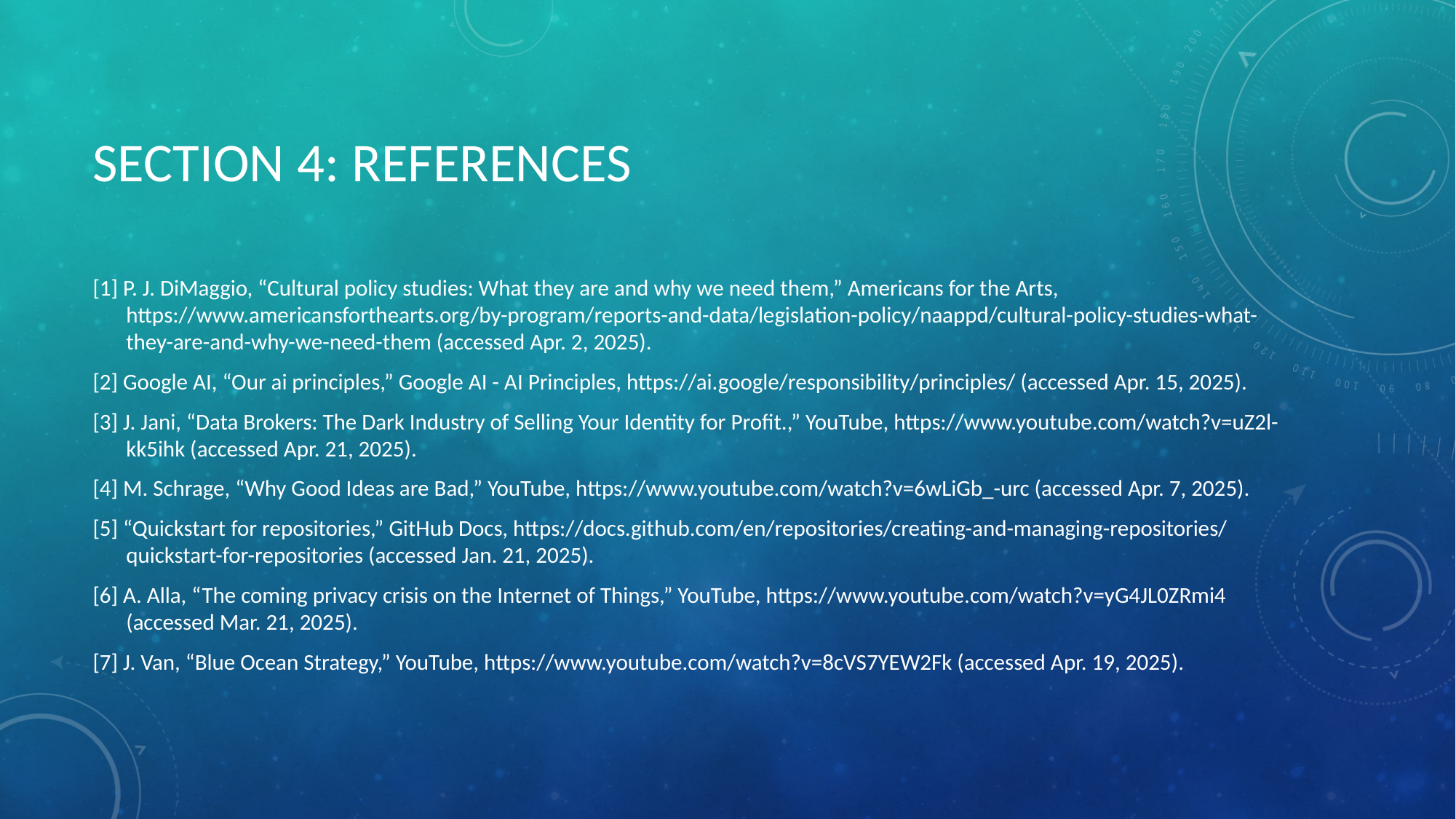

# Section 4: references
[1] P. J. DiMaggio, “Cultural policy studies: What they are and why we need them,” Americans for the Arts, https://www.americansforthearts.org/by-program/reports-and-data/legislation-policy/naappd/cultural-policy-studies-what-they-are-and-why-we-need-them (accessed Apr. 2, 2025).
[2] Google AI, “Our ai principles,” Google AI - AI Principles, https://ai.google/responsibility/principles/ (accessed Apr. 15, 2025).
[3] J. Jani, “Data Brokers: The Dark Industry of Selling Your Identity for Profit.,” YouTube, https://www.youtube.com/watch?v=uZ2l-kk5ihk (accessed Apr. 21, 2025).
[4] M. Schrage, “Why Good Ideas are Bad,” YouTube, https://www.youtube.com/watch?v=6wLiGb_-urc (accessed Apr. 7, 2025).
[5] “Quickstart for repositories,” GitHub Docs, https://docs.github.com/en/repositories/creating-and-managing-repositories/quickstart-for-repositories (accessed Jan. 21, 2025).
[6] A. Alla, “The coming privacy crisis on the Internet of Things,” YouTube, https://www.youtube.com/watch?v=yG4JL0ZRmi4 (accessed Mar. 21, 2025).
[7] J. Van, “Blue Ocean Strategy,” YouTube, https://www.youtube.com/watch?v=8cVS7YEW2Fk (accessed Apr. 19, 2025).